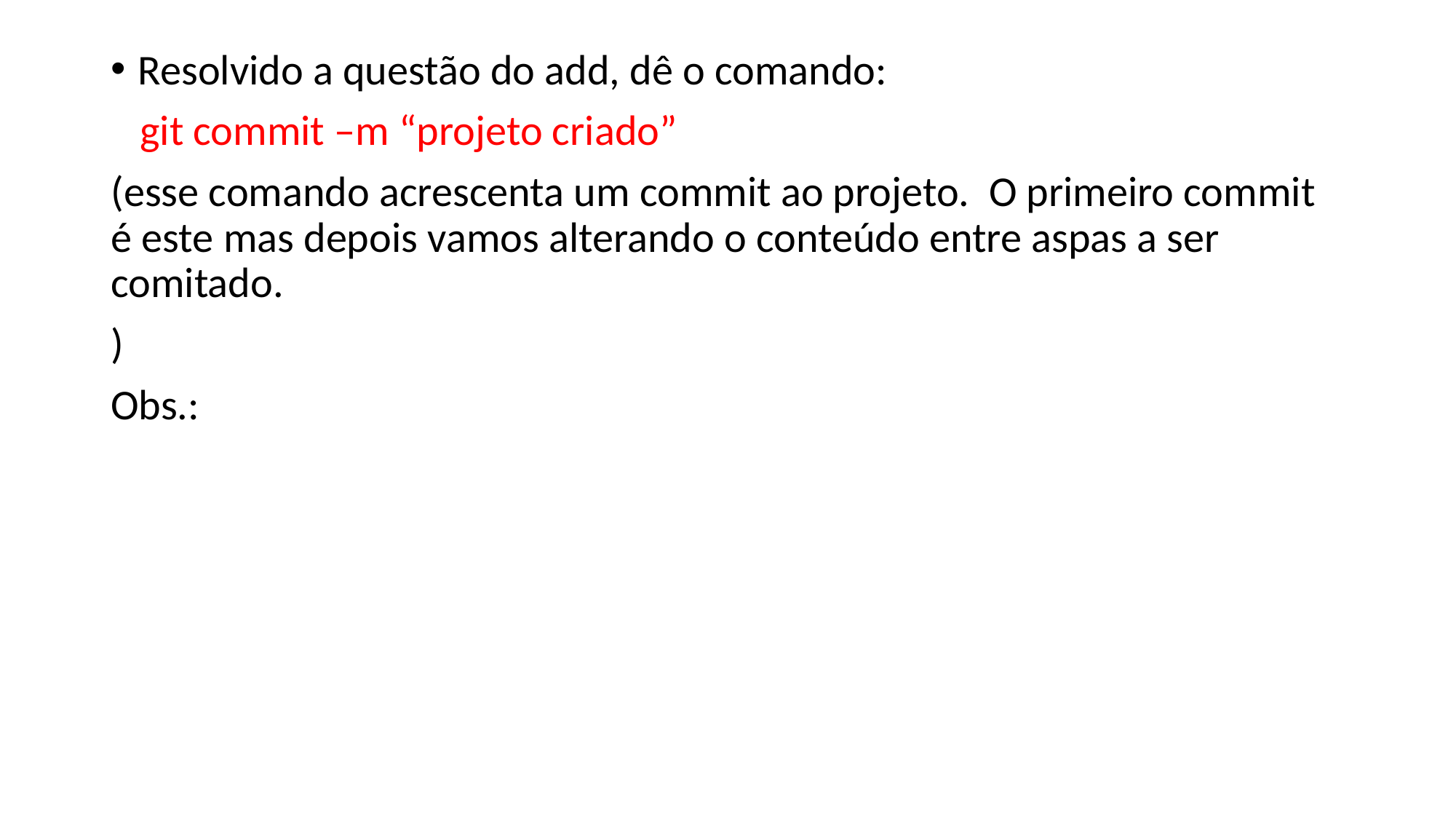

Resolvido a questão do add, dê o comando:
   git commit –m “projeto criado”
(esse comando acrescenta um commit ao projeto.  O primeiro commit é este mas depois vamos alterando o conteúdo entre aspas a ser comitado.
)
Obs.: